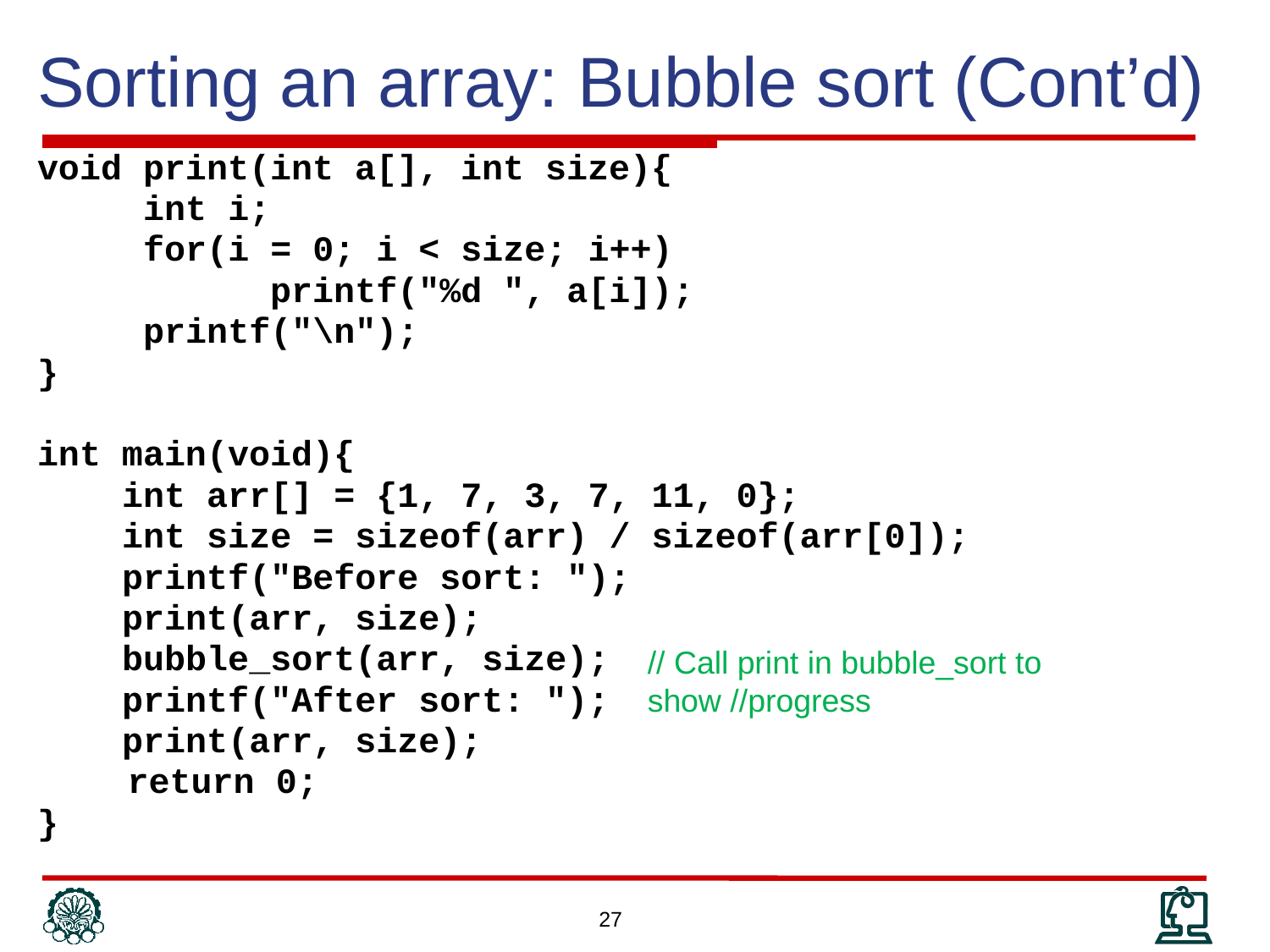

# Sorting an array: Bubble sort (Cont’d)
void print(int a[], int size){
     int i;
     for(i = 0; i < size; i++)
           printf("%d ", a[i]);
     printf("\n");
}

int main(void){
    int arr[] = {1, 7, 3, 7, 11, 0};
    int size = sizeof(arr) / sizeof(arr[0]);
    printf("Before sort: ");
    print(arr, size);
    bubble_sort(arr, size);
    printf("After sort: ");
    print(arr, size);
	  return 0;
}

// Call print in bubble_sort to show //progress
27